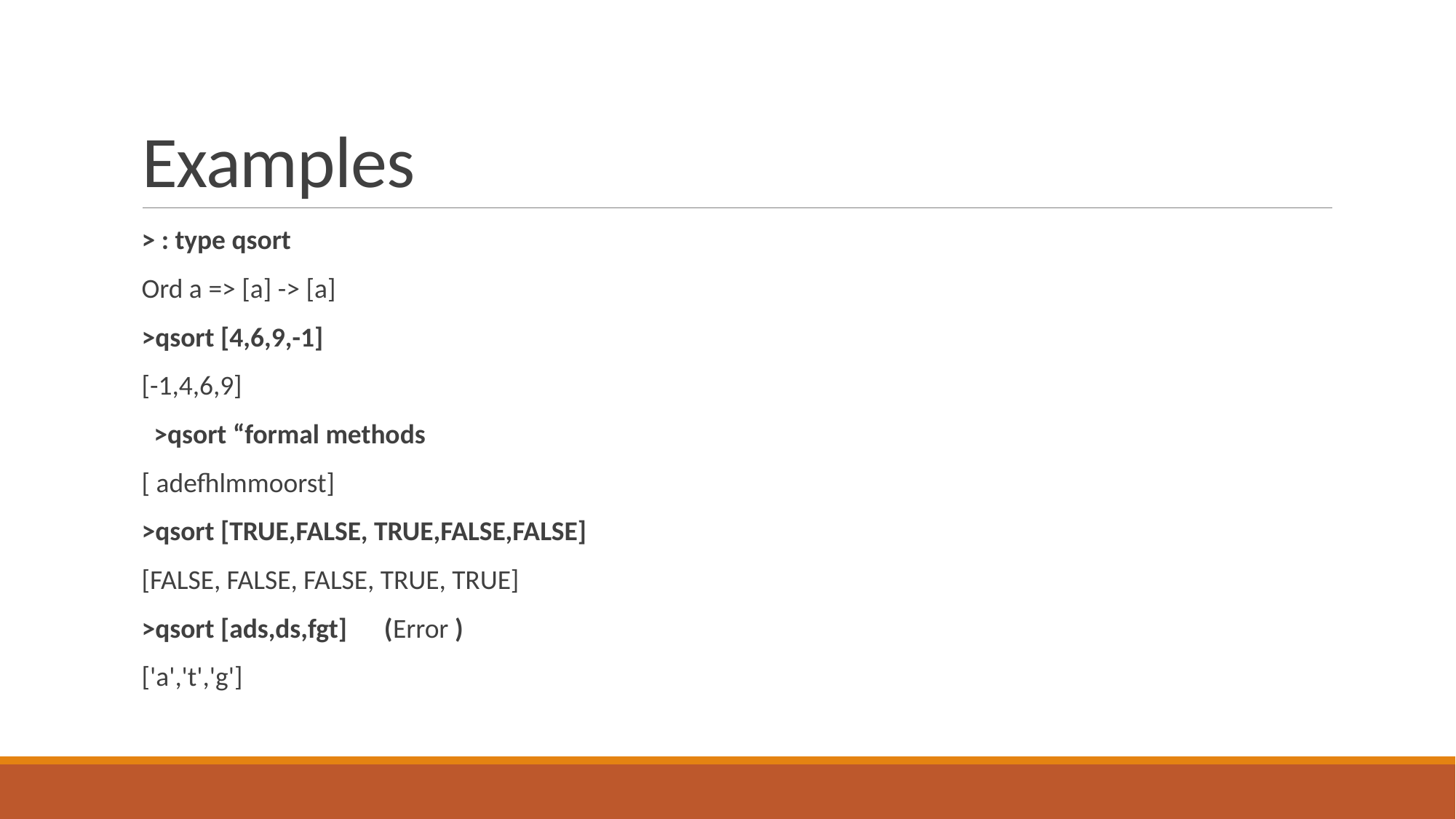

# Examples
> : type qsort
Ord a => [a] -> [a]
>qsort [4,6,9,-1]
[-1,4,6,9]
  >qsort “formal methods
[ adefhlmmoorst]
>qsort [TRUE,FALSE, TRUE,FALSE,FALSE]
[FALSE, FALSE, FALSE, TRUE, TRUE]
>qsort [ads,ds,fgt]      (Error )
['a','t','g']